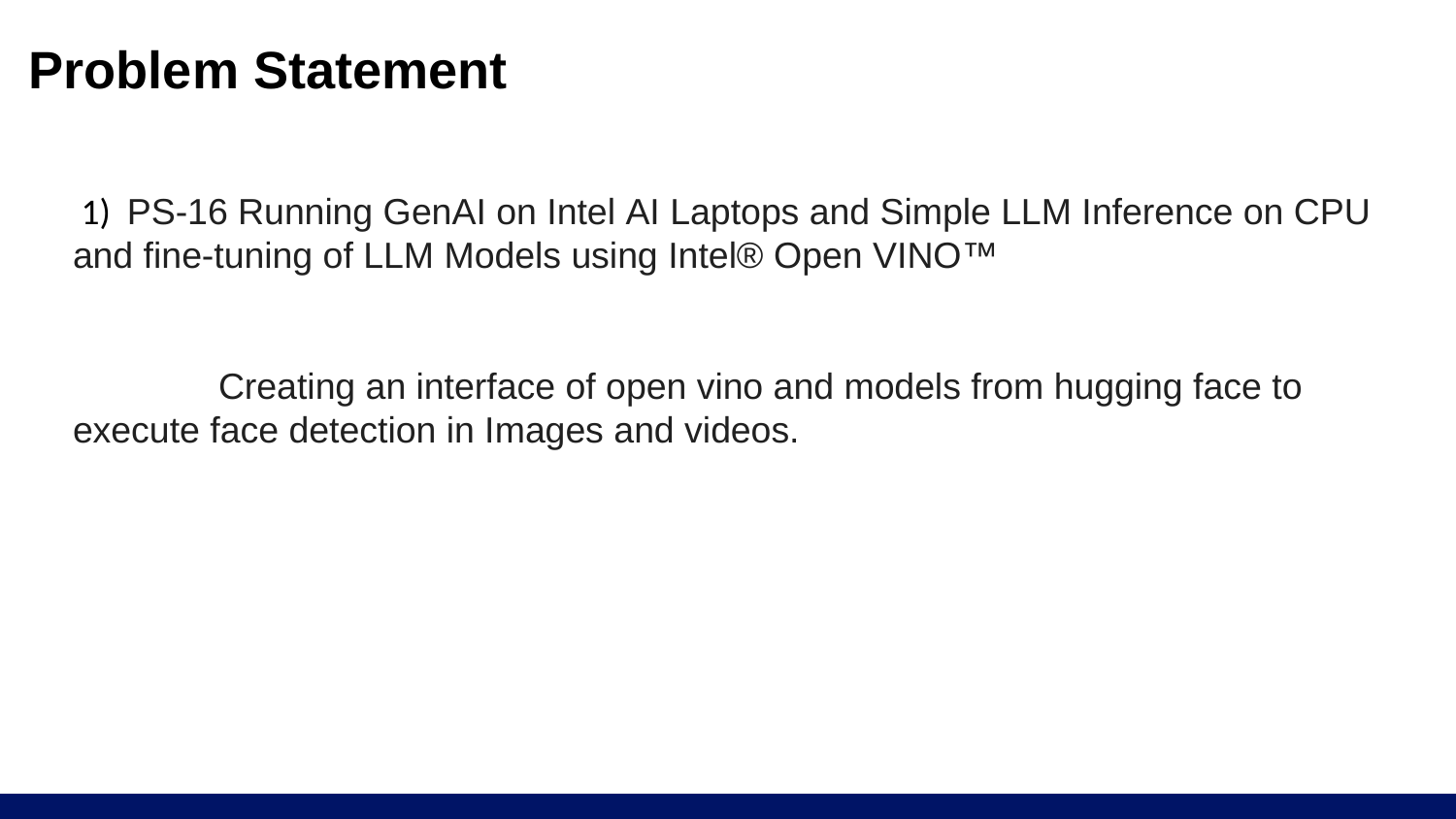

# Problem Statement
 1)  PS-16 Running GenAI on Intel AI Laptops and Simple LLM Inference on CPU and fine-tuning of LLM Models using Intel® Open VINO™

	Creating an interface of open vino and models from hugging face to execute face detection in Images and videos.